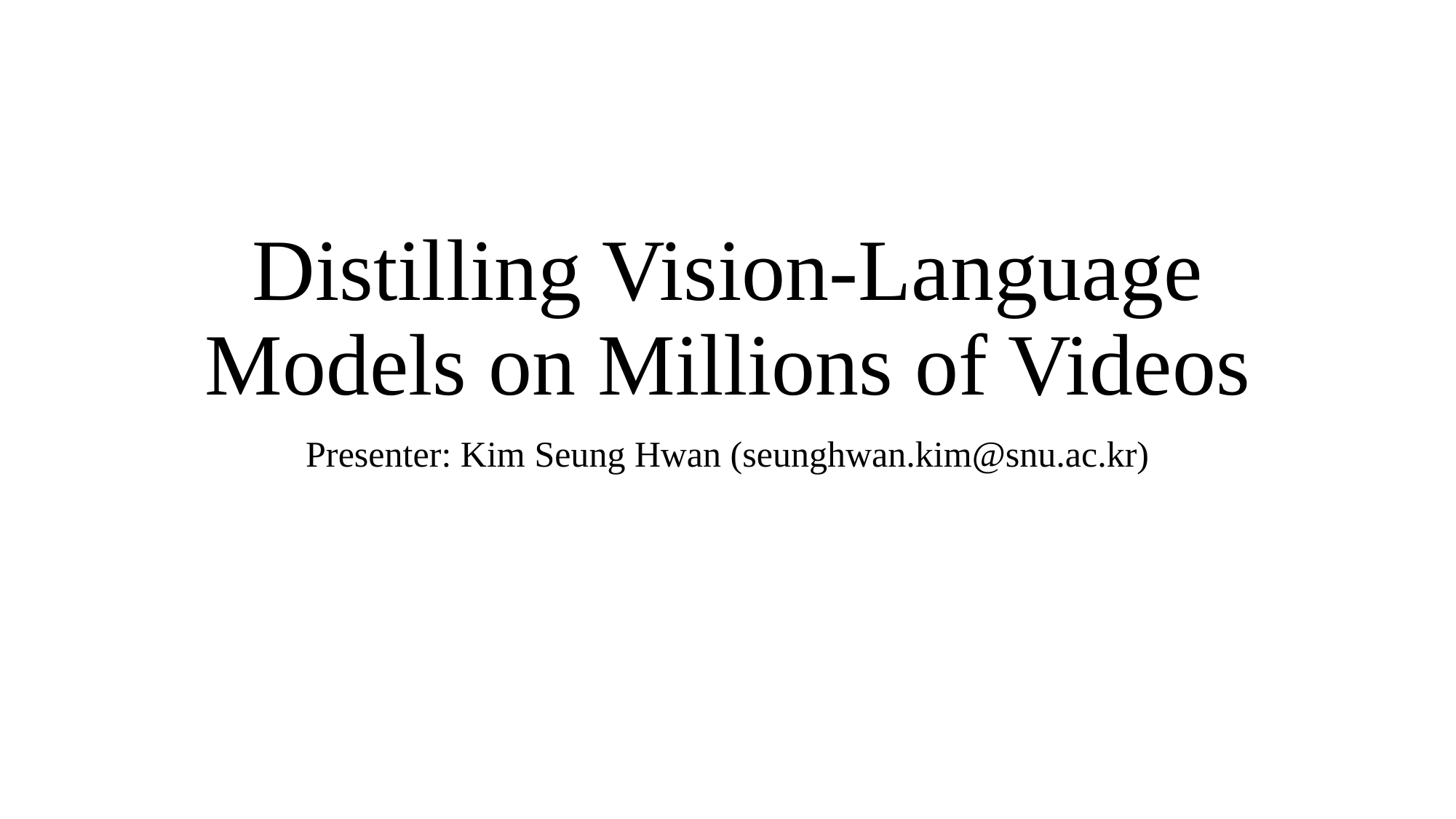

# Distilling Vision-Language Models on Millions of Videos
Presenter: Kim Seung Hwan (seunghwan.kim@snu.ac.kr)